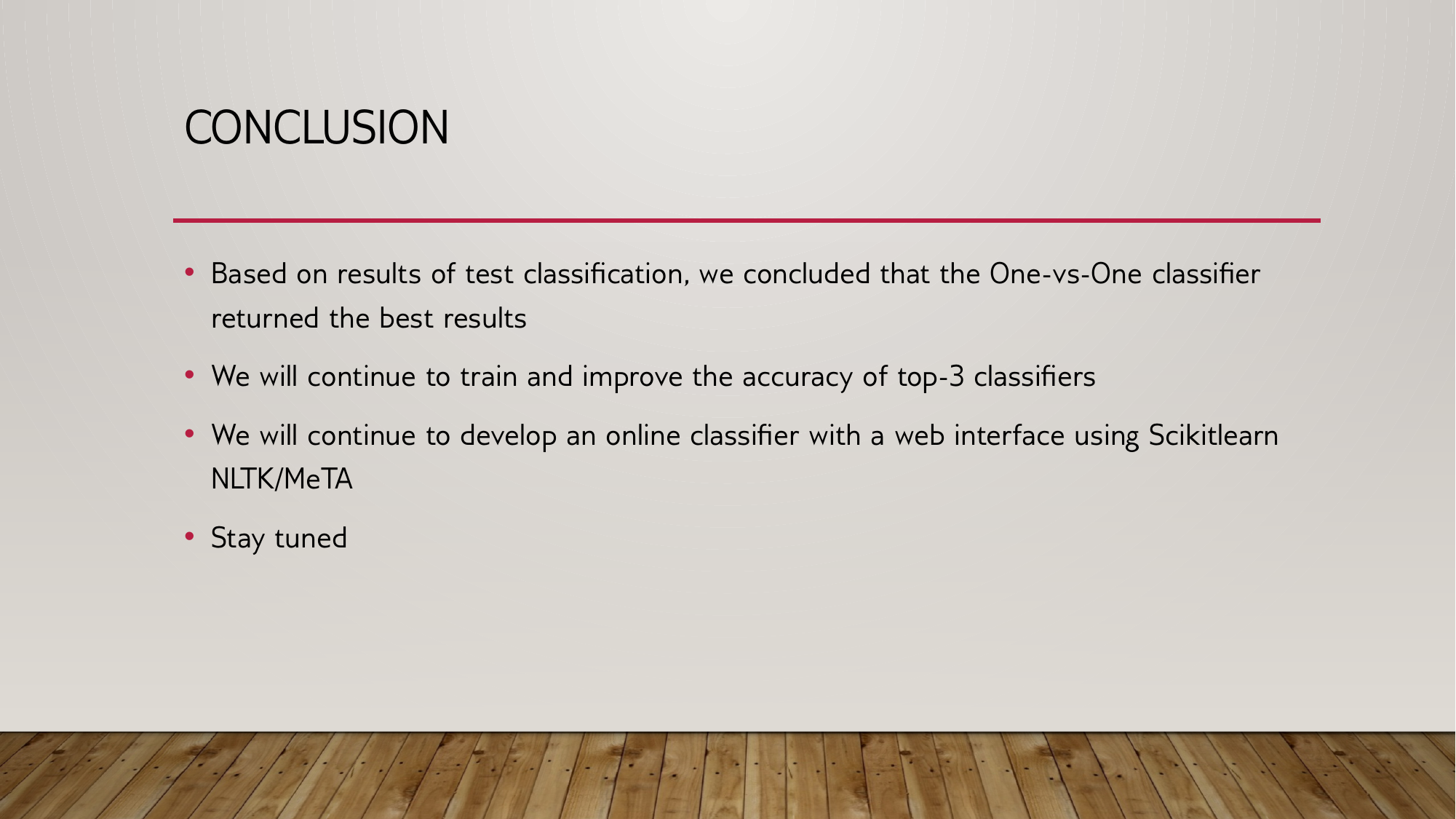

# Conclusion
Based on results of test classification, we concluded that the One-vs-One classifier returned the best results
We will continue to train and improve the accuracy of top-3 classifiers
We will continue to develop an online classifier with a web interface using Scikitlearn NLTK/MeTA
Stay tuned